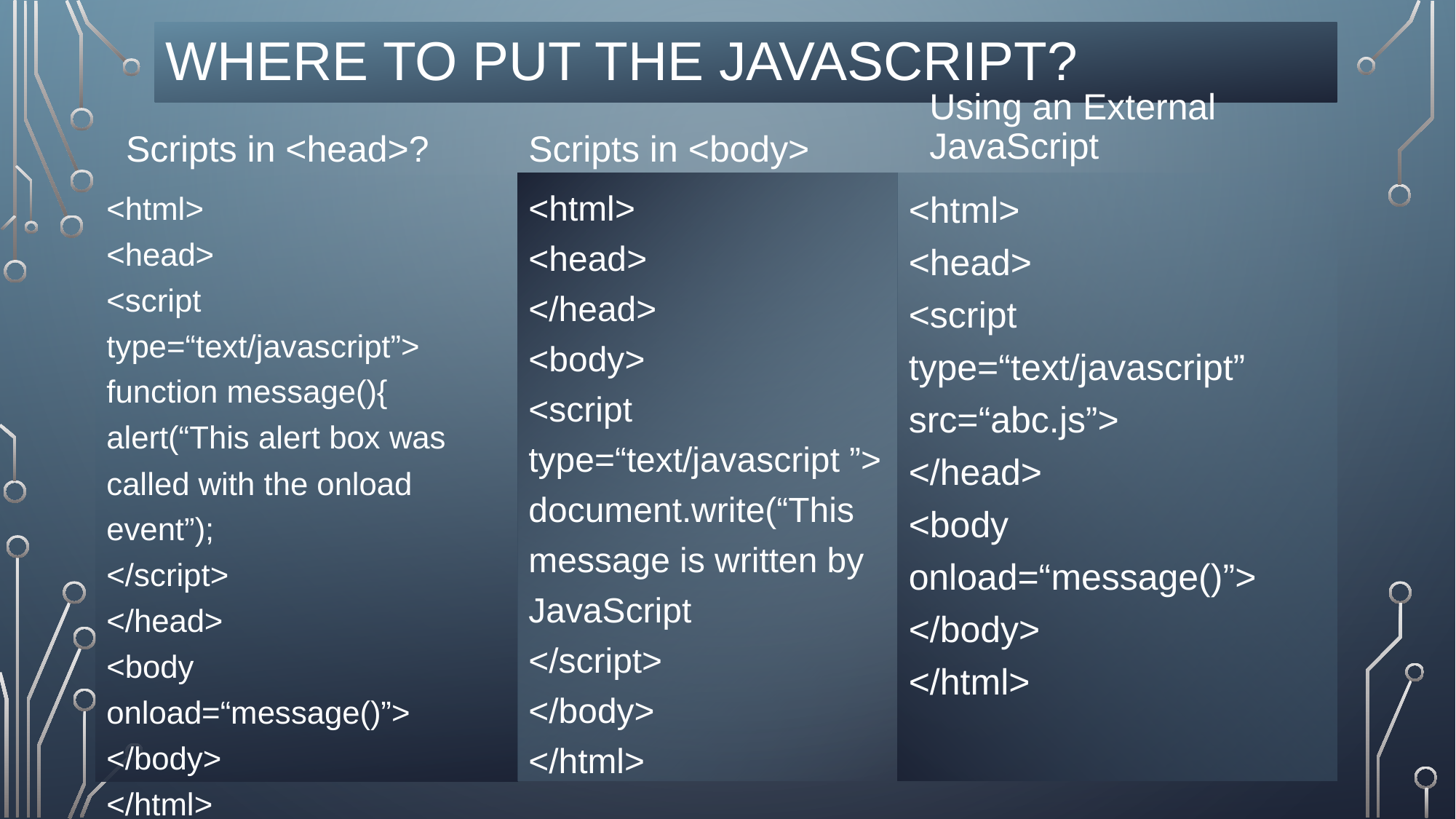

# Where to put the JavaScript?
Using an External JavaScript
Scripts in <head>?
Scripts in <body>
<html>
<head>
</head>
<body>
<script type=“text/javascript ”>
document.write(“This message is written by JavaScript
</script>
</body>
</html>
<html>
<head>
<script type=“text/javascript” src=“abc.js”>
</head>
<body onload=“message()”>
</body>
</html>

<html>
<head>
<script type=“text/javascript”>
function message(){
alert(“This alert box was called with the onload event”);
</script>
</head>
<body onload=“message()”>
</body>
</html>